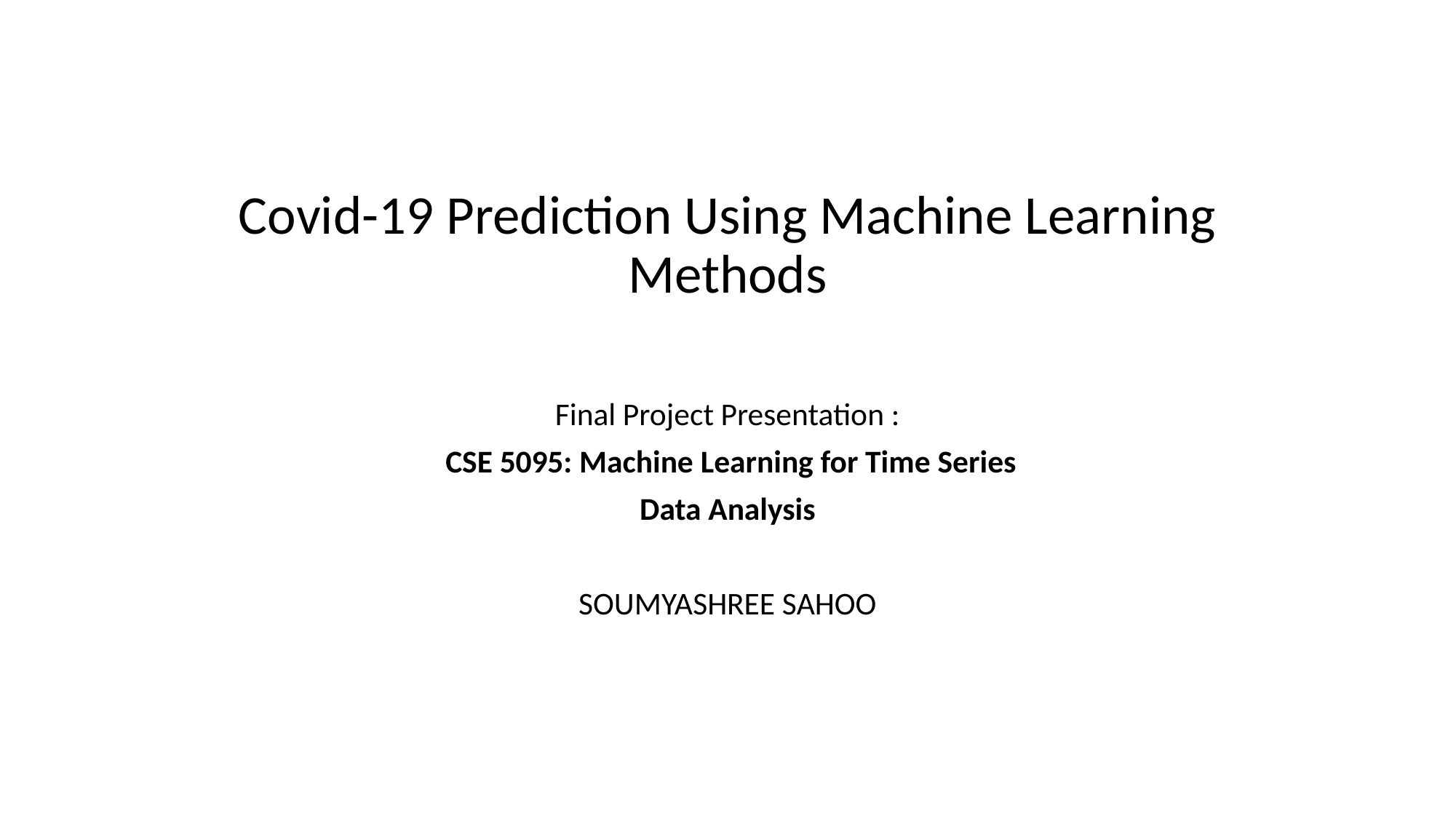

# Covid-19 Prediction Using Machine Learning Methods
Final Project Presentation :
 CSE 5095: Machine Learning for Time Series
Data Analysis

SOUMYASHREE SAHOO